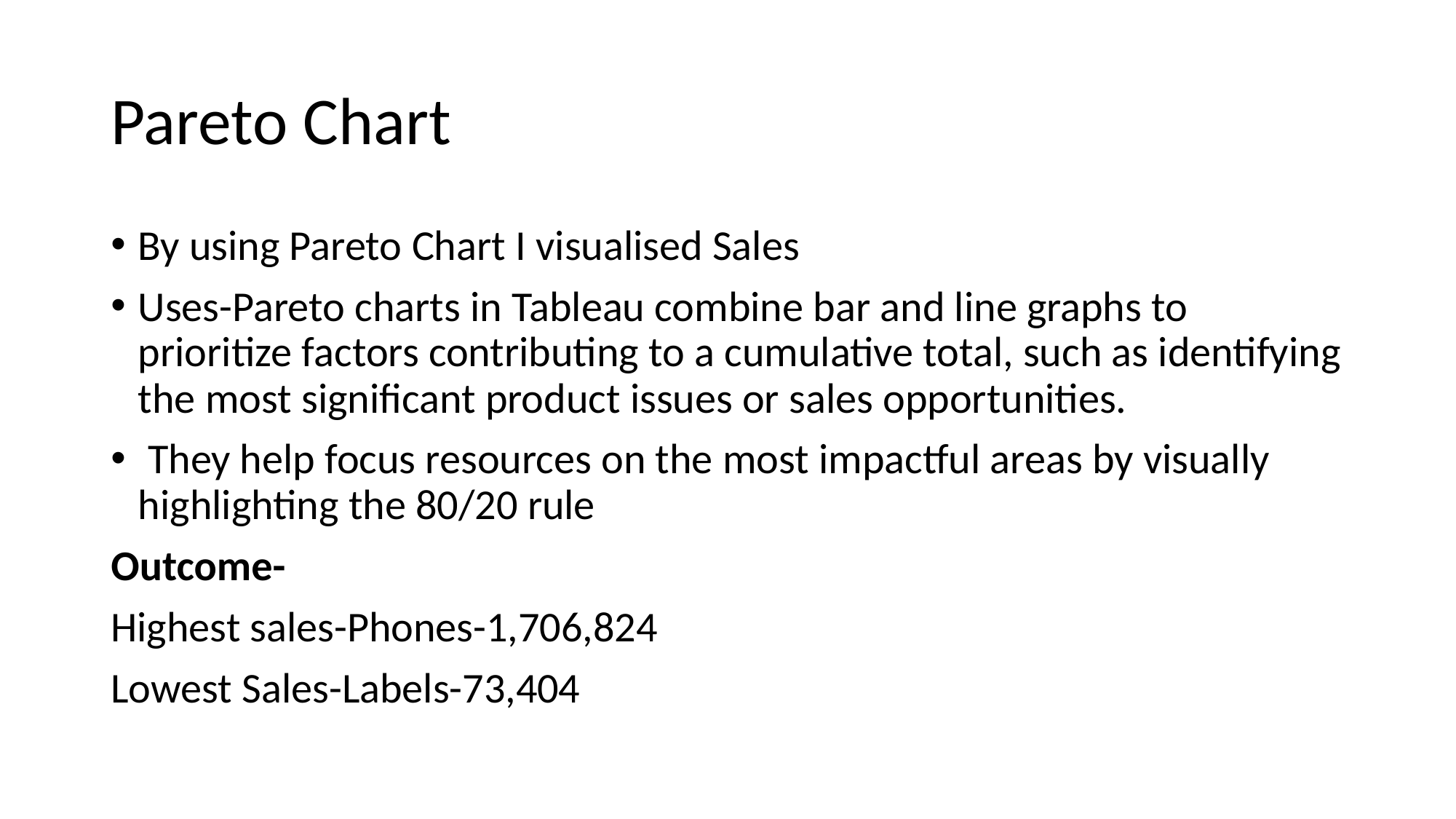

# Pareto Chart
By using Pareto Chart I visualised Sales
Uses-Pareto charts in Tableau combine bar and line graphs to prioritize factors contributing to a cumulative total, such as identifying the most significant product issues or sales opportunities.
 They help focus resources on the most impactful areas by visually highlighting the 80/20 rule
Outcome-
Highest sales-Phones-1,706,824
Lowest Sales-Labels-73,404